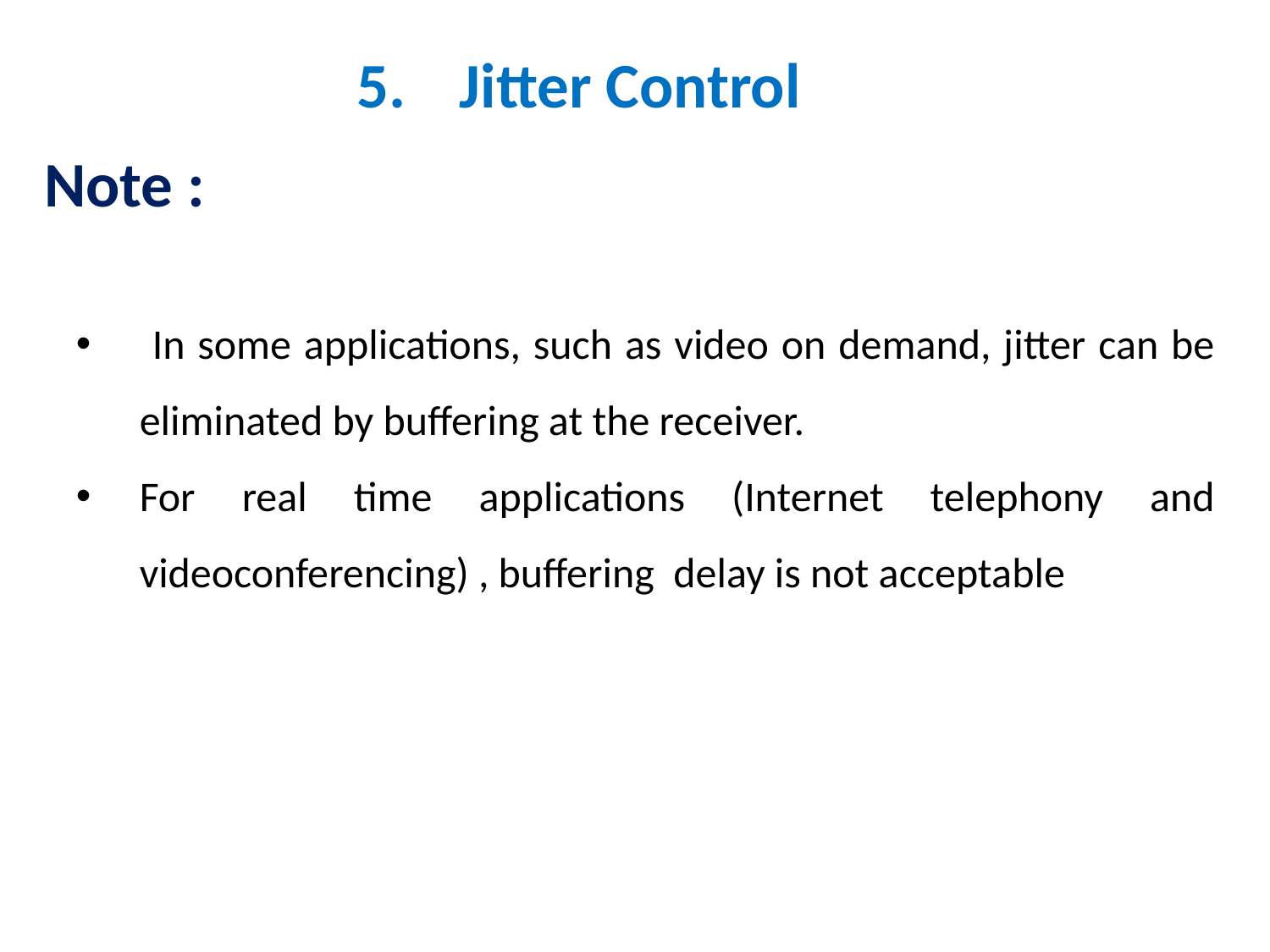

Jitter Control
Note :
 In some applications, such as video on demand, jitter can be eliminated by buffering at the receiver.
For real time applications (Internet telephony and videoconferencing) , buffering  delay is not acceptable